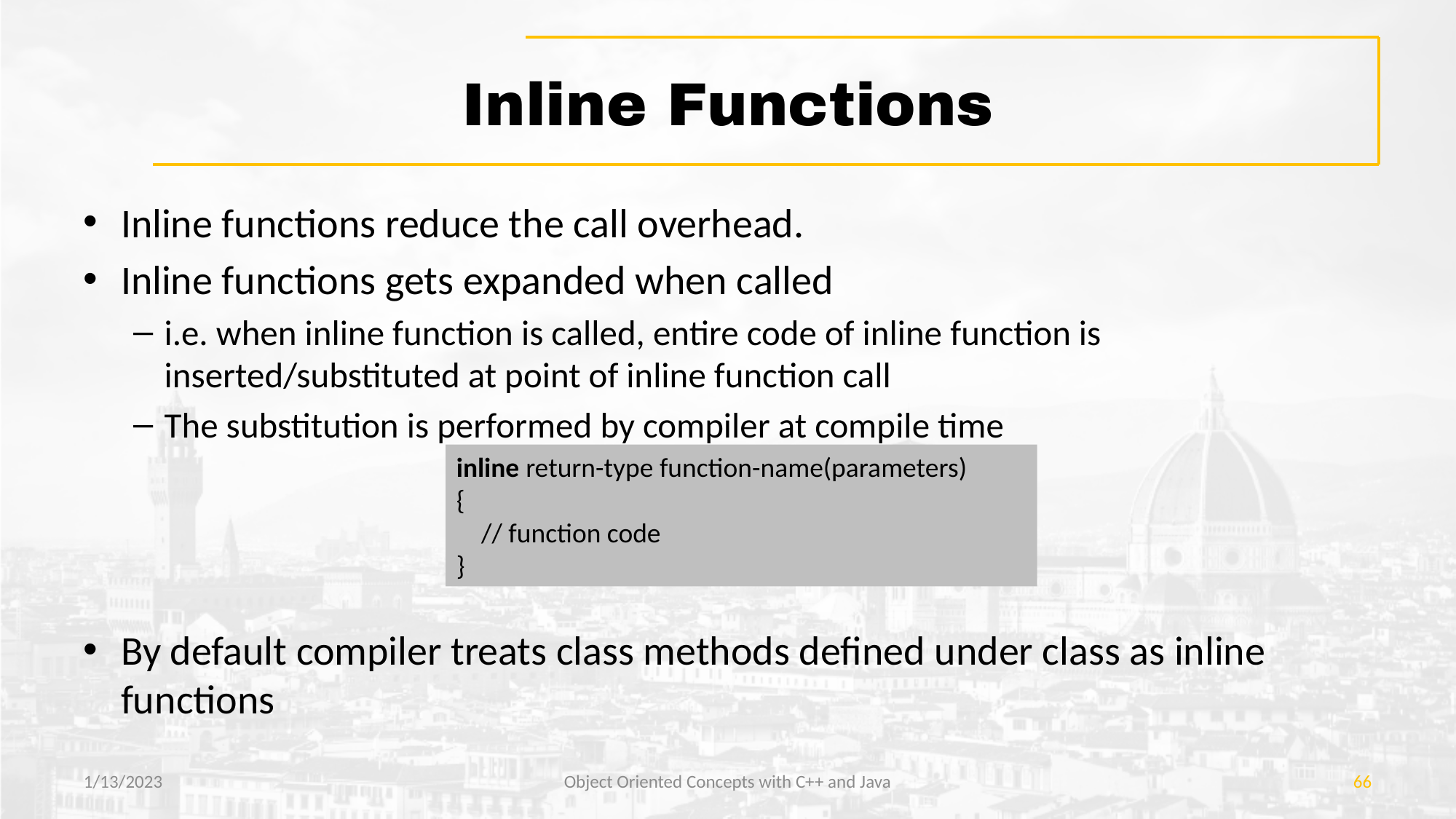

# Inline Functions
Inline functions reduce the call overhead.
Inline functions gets expanded when called
i.e. when inline function is called, entire code of inline function is inserted/substituted at point of inline function call
The substitution is performed by compiler at compile time

By default compiler treats class methods defined under class as inline functions
inline return-type function-name(parameters)
{
    // function code
}
1/13/2023
Object Oriented Concepts with C++ and Java
66